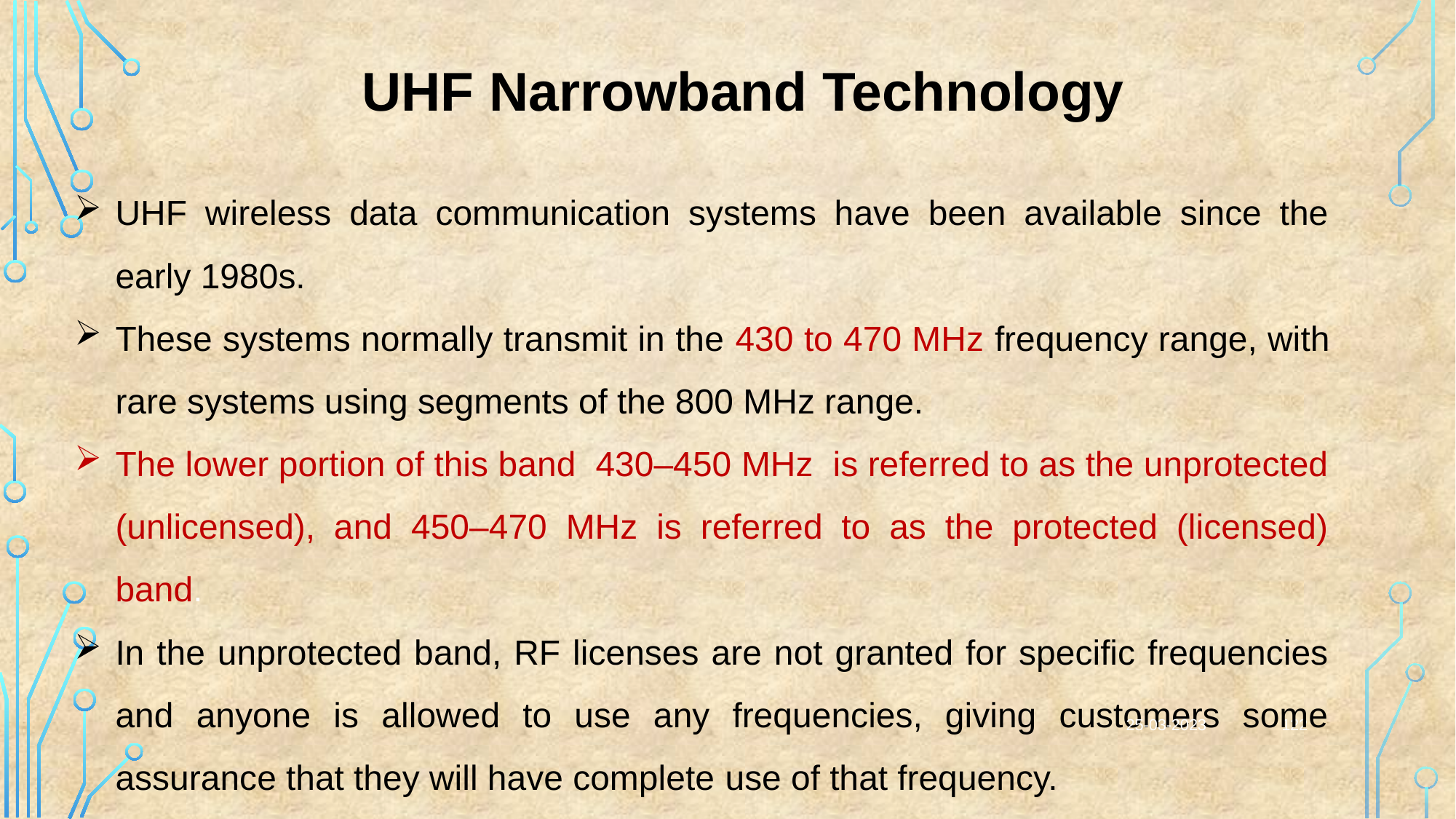

UHF Narrowband Technology
UHF wireless data communication systems have been available since the early 1980s.
These systems normally transmit in the 430 to 470 MHz frequency range, with rare systems using segments of the 800 MHz range.
The lower portion of this band  430–450 MHz  is referred to as the unprotected (unlicensed), and 450–470 MHz is referred to as the protected (licensed) band.
In the unprotected band, RF licenses are not granted for specific frequencies and anyone is allowed to use any frequencies, giving customers some assurance that they will have complete use of that frequency.
122
25-03-2023